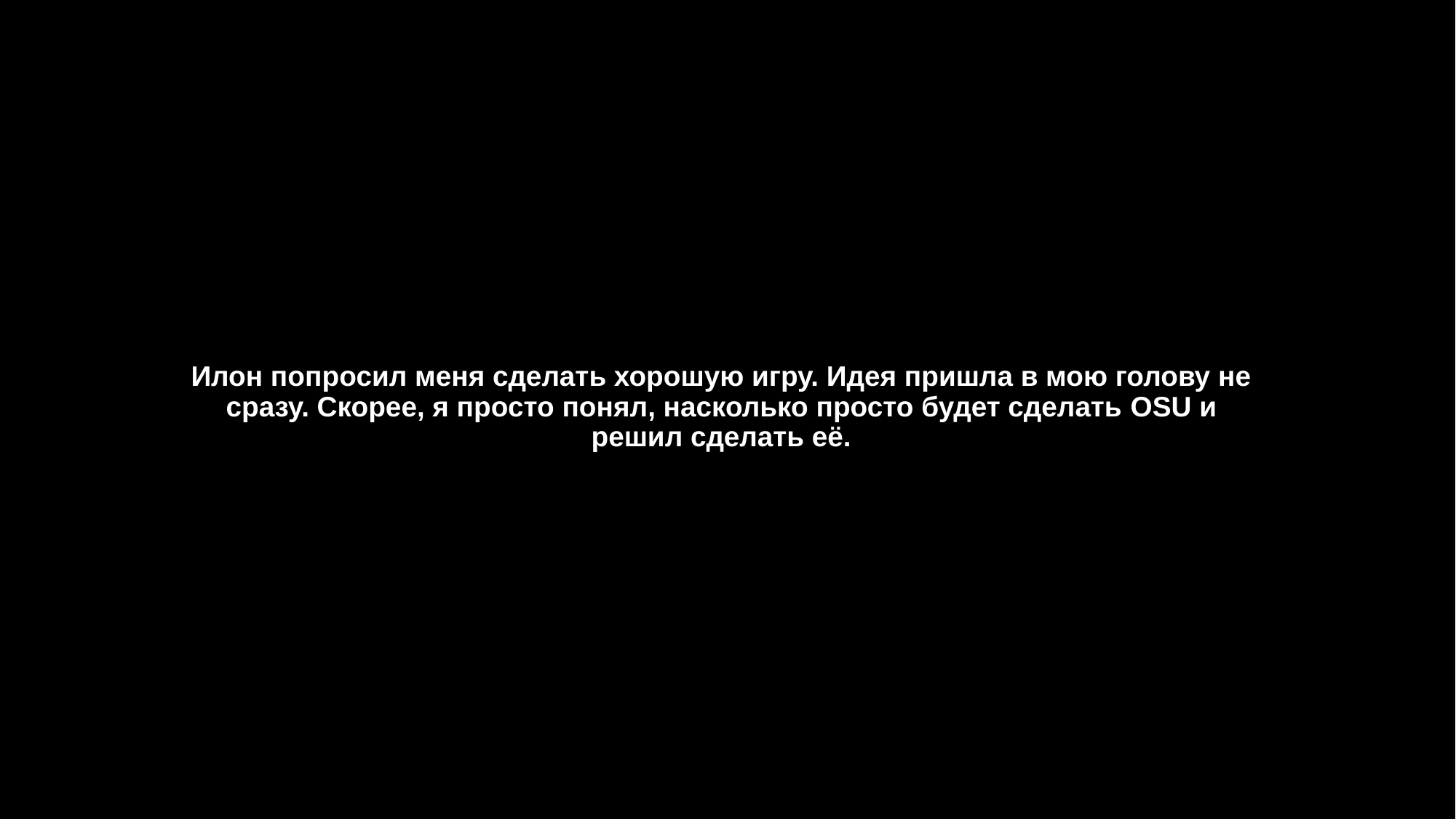

# Илон попросил меня сделать хорошую игру. Идея пришла в мою голову не сразу. Скорее, я просто понял, насколько просто будет сделать OSU и решил сделать её.